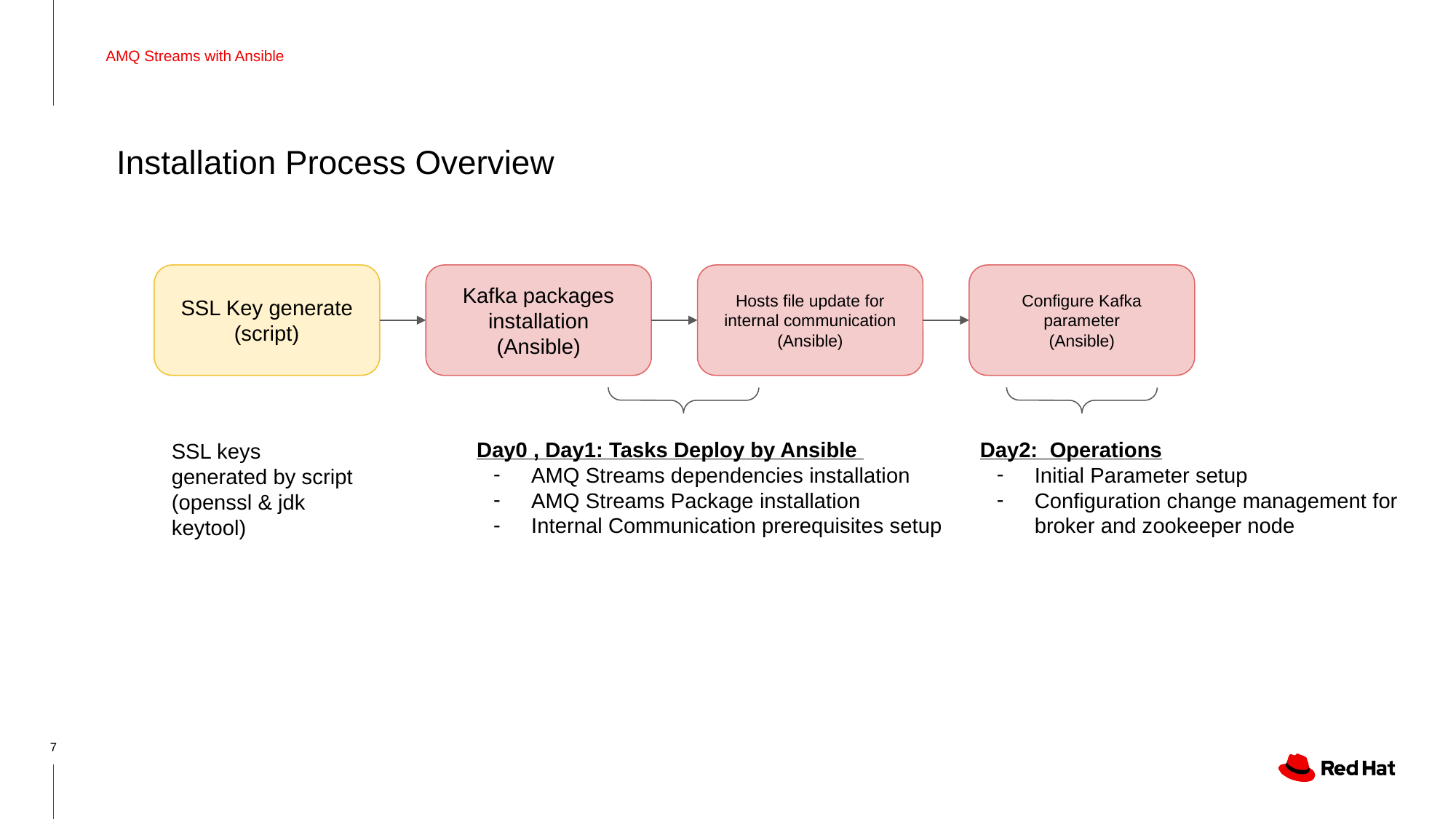

AMQ Streams with Ansible
Installation Process Overview
SSL Key generate
(script)
Kafka packages installation
(Ansible)
Hosts file update for internal communication
(Ansible)
Configure Kafka parameter
(Ansible)

Day2:  Operations
Initial Parameter setup
Configuration change management for broker and zookeeper node

Day0 , Day1: Tasks Deploy by Ansible
AMQ Streams dependencies installation
AMQ Streams Package installation
Internal Communication prerequisites setup
SSL keys generated by script
(openssl & jdk keytool)

7